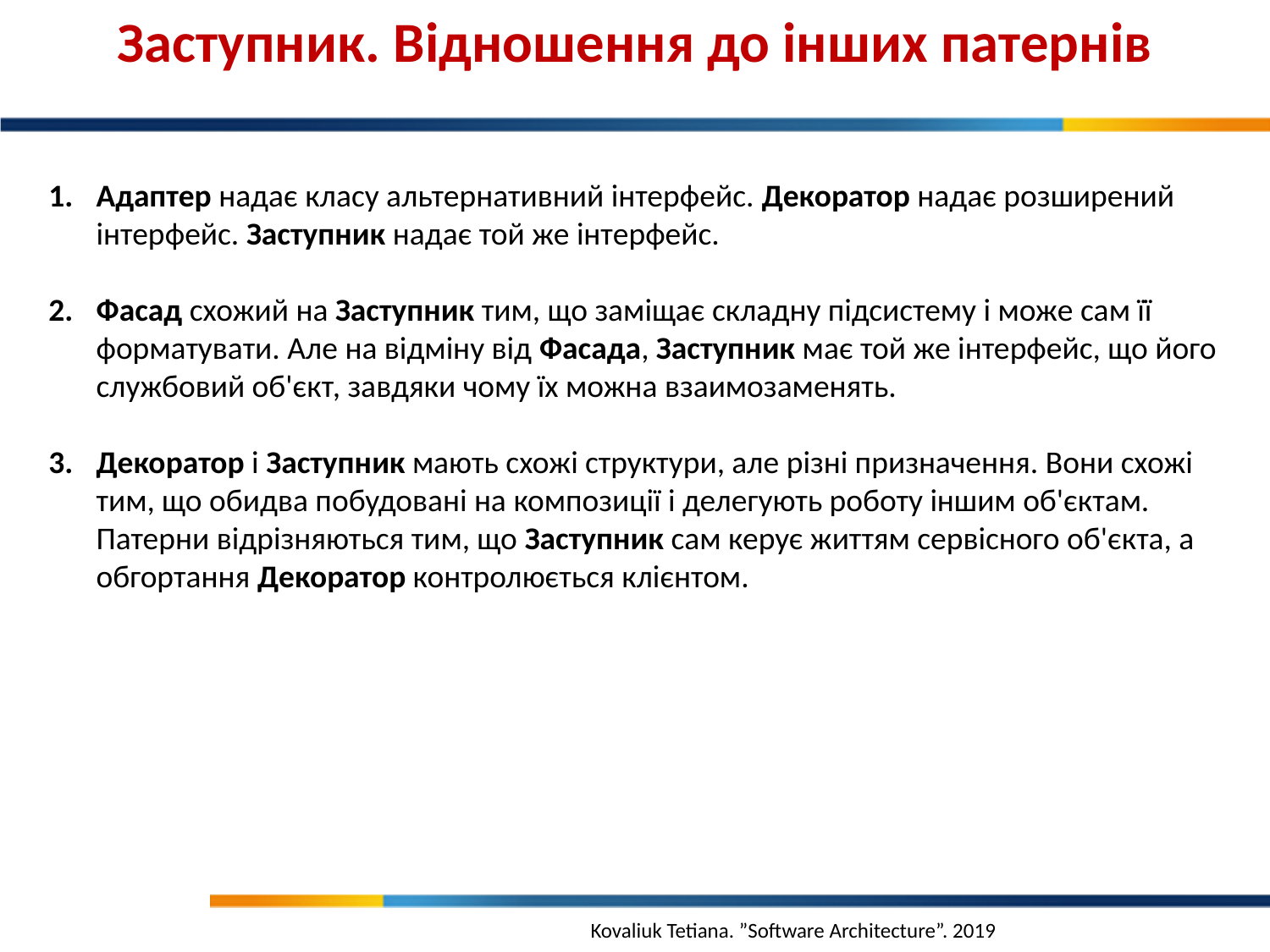

Заступник. Відношення до інших патернів
Адаптер надає класу альтернативний інтерфейс. Декоратор надає розширений інтерфейс. Заступник надає той же інтерфейс.

Фасад схожий на Заступник тим, що заміщає складну підсистему і може сам її форматувати. Але на відміну від Фасада, Заступник має той же інтерфейс, що його службовий об'єкт, завдяки чому їх можна взаимозаменять.

Декоратор і Заступник мають схожі структури, але різні призначення. Вони схожі тим, що обидва побудовані на композиції і делегують роботу іншим об'єктам. Патерни відрізняються тим, що Заступник сам керує життям сервісного об'єкта, а обгортання Декоратор контролюється клієнтом.